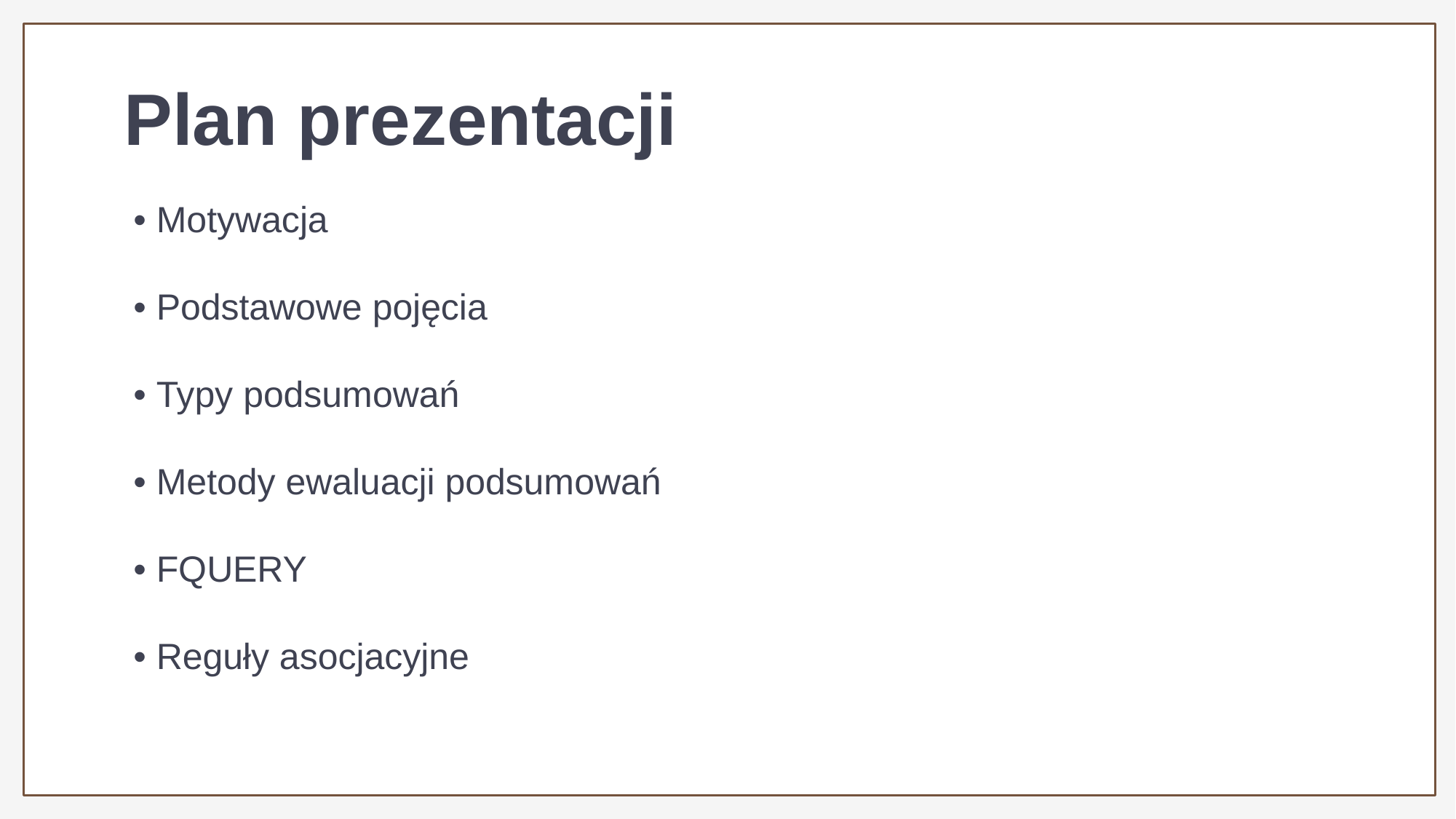

Plan prezentacji
• Motywacja

• Podstawowe pojęcia

• Typy podsumowań

• Metody ewaluacji podsumowań

• FQUERY

• Reguły asocjacyjne